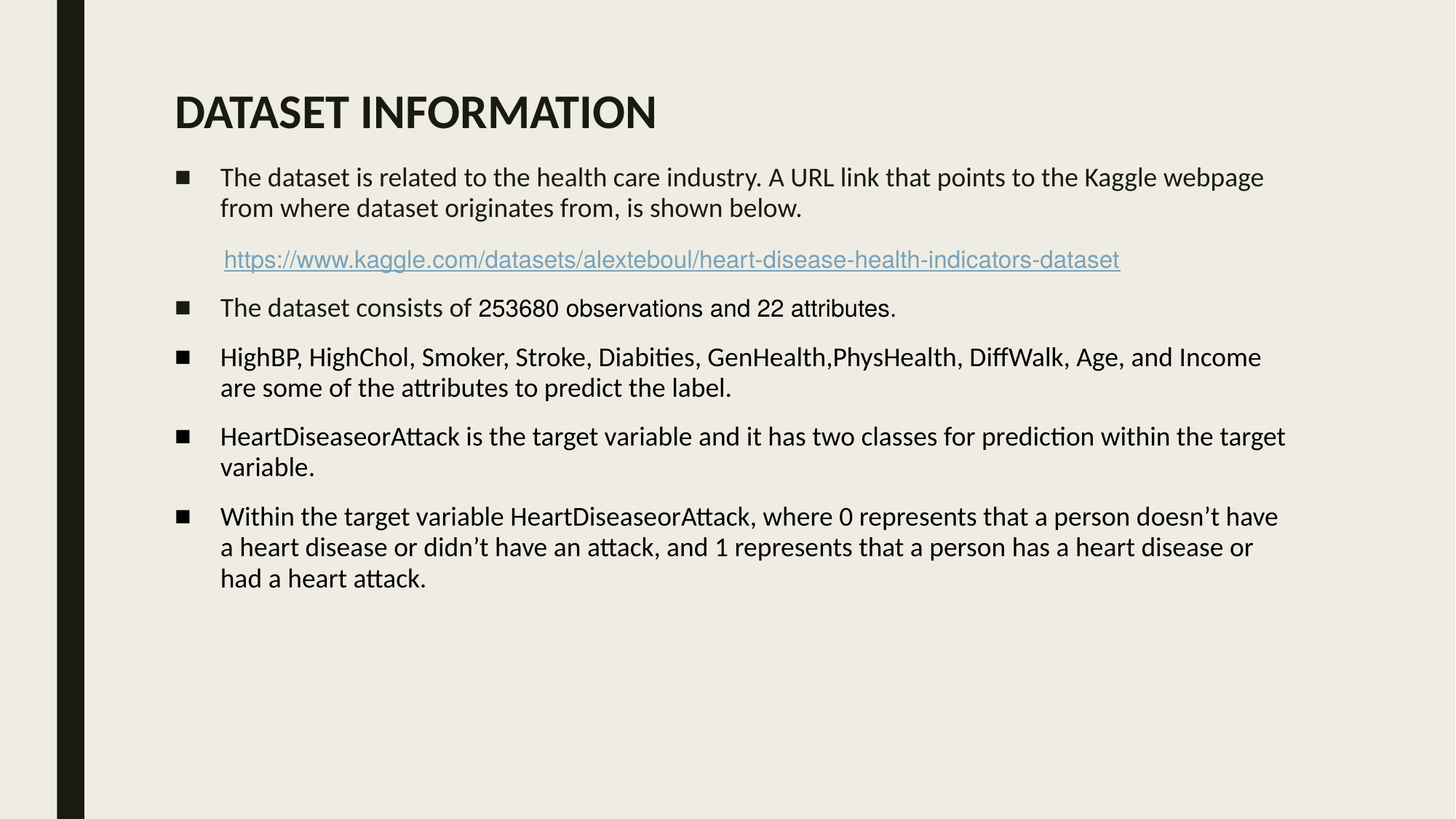

# DATASET INFORMATION
The dataset is related to the health care industry. A URL link that points to the Kaggle webpage from where dataset originates from, is shown below.
        https://www.kaggle.com/datasets/alexteboul/heart-disease-health-indicators-dataset
The dataset consists of 253680 observations and 22 attributes.
HighBP, HighChol, Smoker, Stroke, Diabities, GenHealth,PhysHealth, DiffWalk, Age, and Income are some of the attributes to predict the label.
HeartDiseaseorAttack is the target variable and it has two classes for prediction within the target variable.
Within the target variable HeartDiseaseorAttack, where 0 represents that a person doesn’t have a heart disease or didn’t have an attack, and 1 represents that a person has a heart disease or had a heart attack.